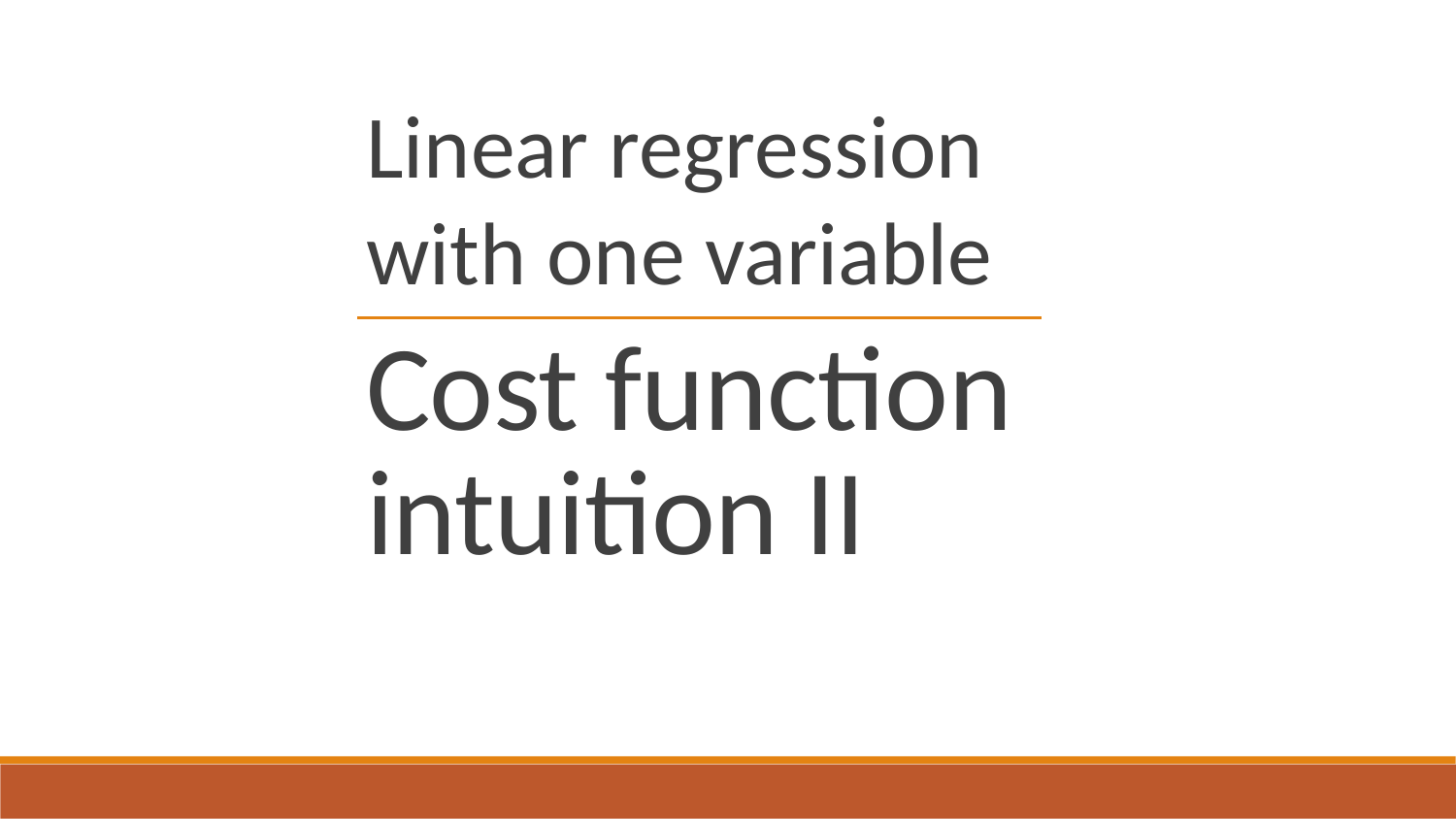

Linear regression with one variable
Cost function
intuition II